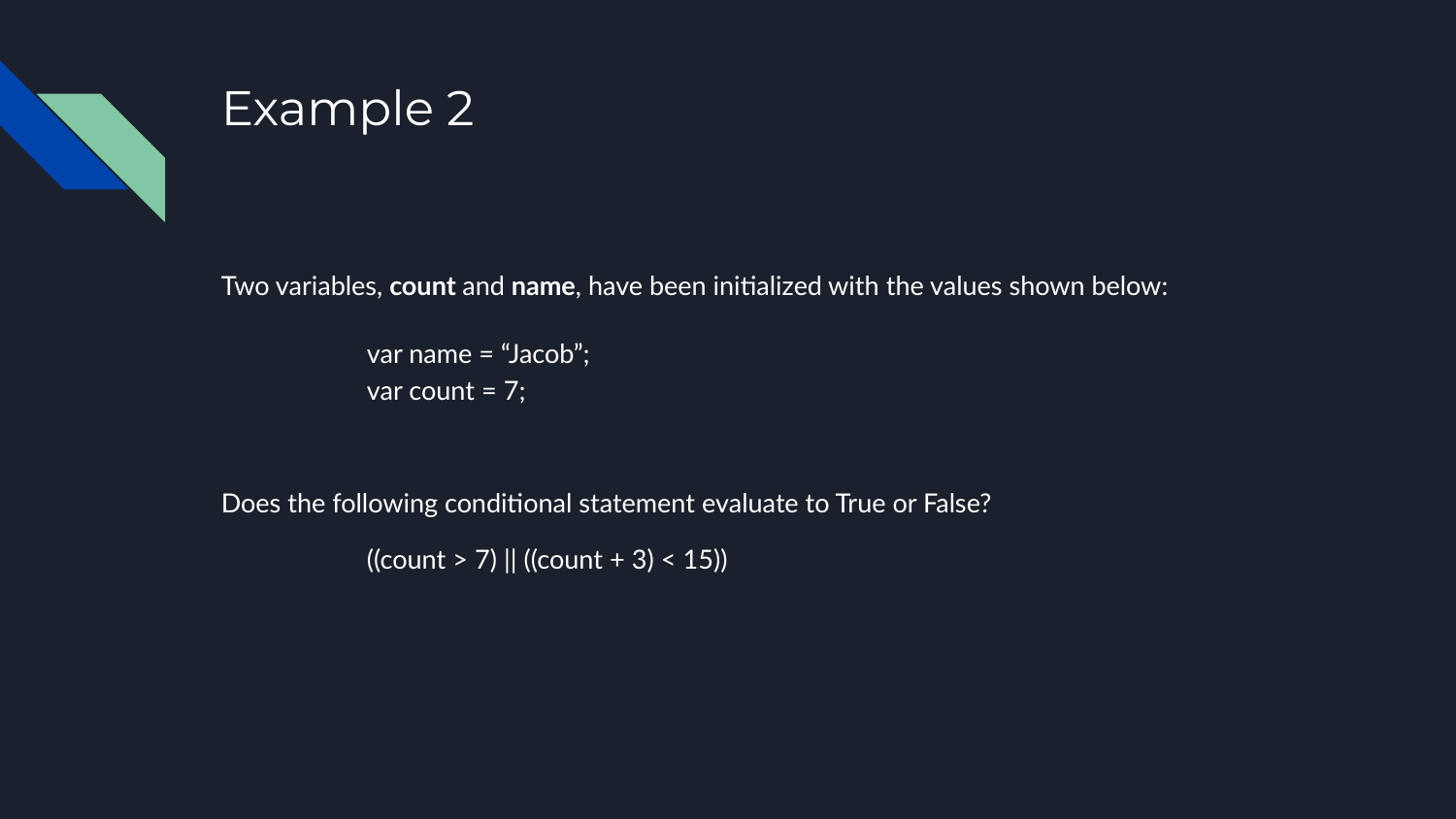

# Example 2
Two variables, count and name, have been initialized with the values shown below:
	var name = “Jacob”;
	var count = 7;

Does the following conditional statement evaluate to True or False?
	((count > 7) || ((count + 3) < 15))